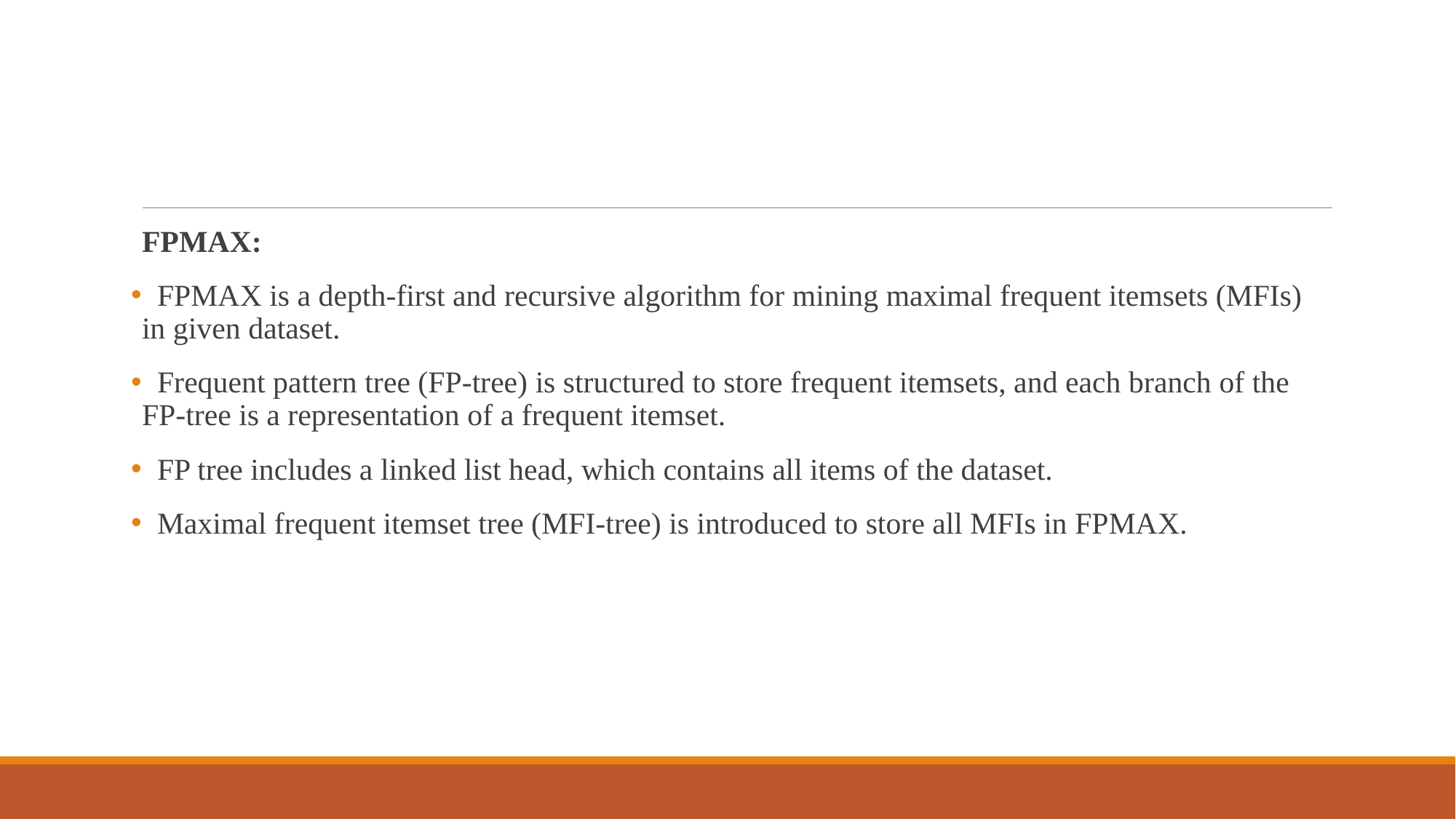

FPMAX:
  FPMAX is a depth-first and recursive algorithm for mining maximal frequent itemsets (MFIs) in given dataset.
  Frequent pattern tree (FP-tree) is structured to store frequent itemsets, and each branch of the FP-tree is a representation of a frequent itemset.
  FP tree includes a linked list head, which contains all items of the dataset.
  Maximal frequent itemset tree (MFI-tree) is introduced to store all MFIs in FPMAX.